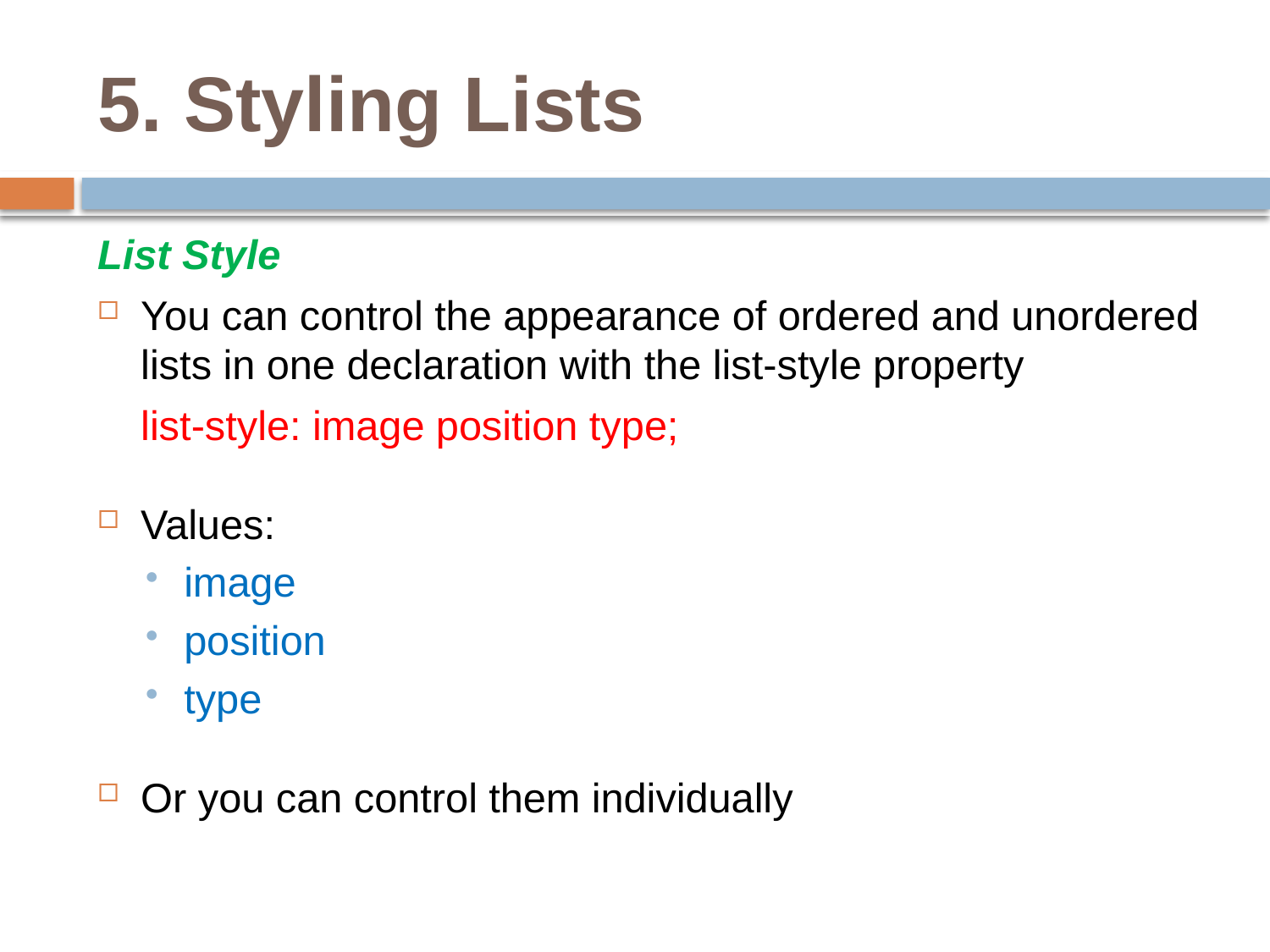

# 5. Styling Lists
List Style
You can control the appearance of ordered and unordered lists in one declaration with the list-style property
		list-style: image position type;

Values:
image
position
type

Or you can control them individually